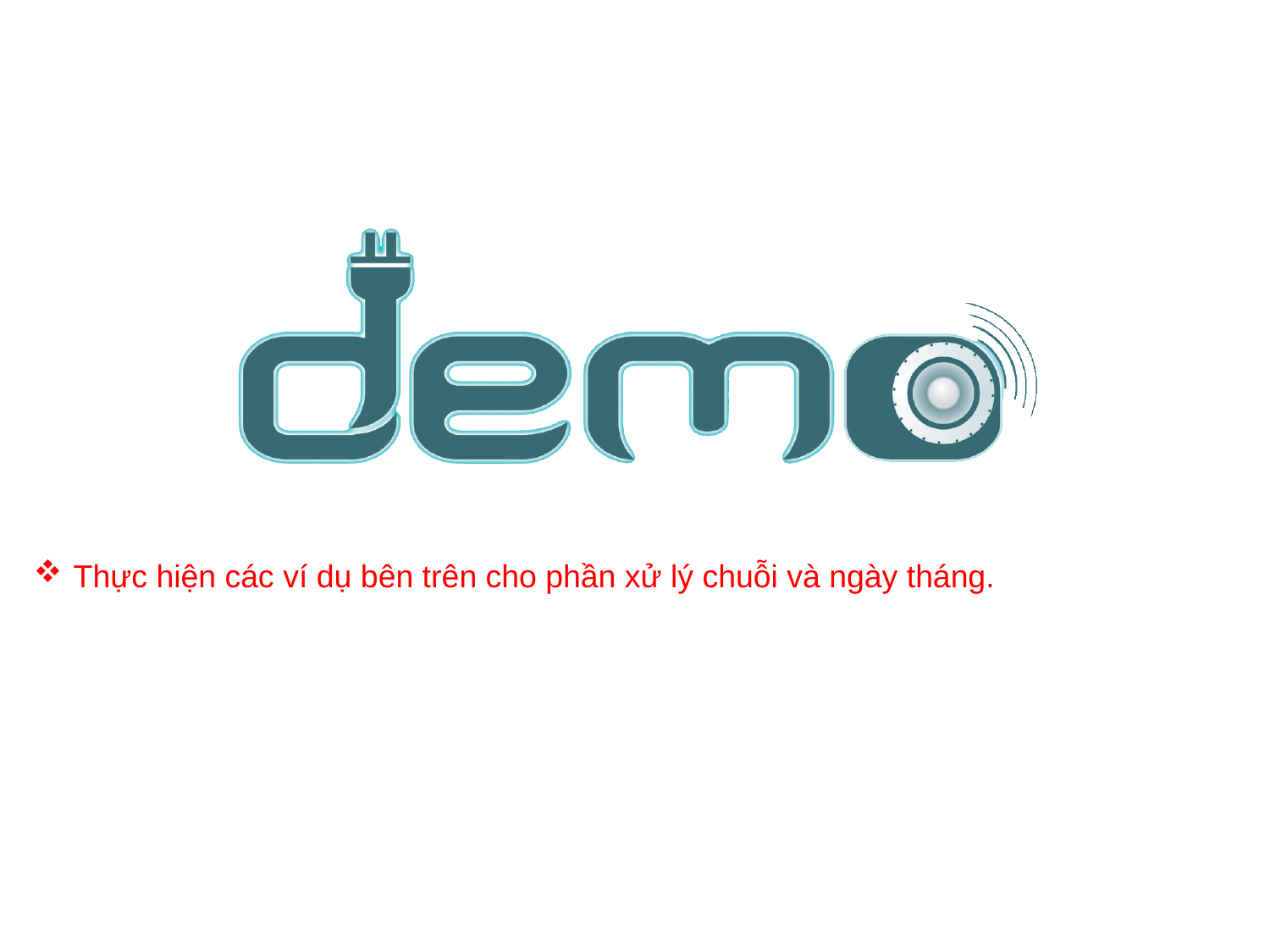

Thực hiện các ví dụ bên trên cho phần xử lý chuỗi và ngày tháng.